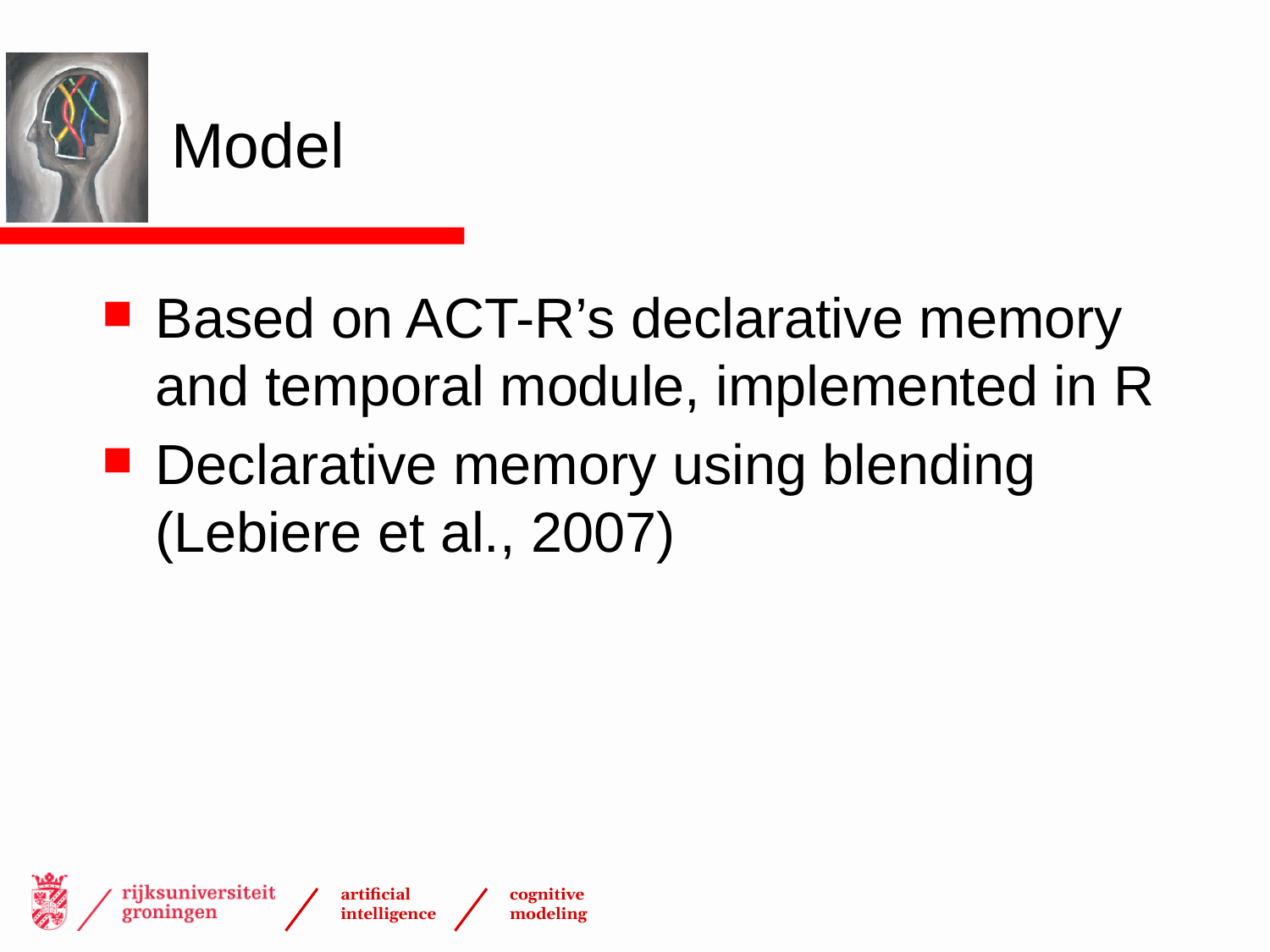

# Model
Based on ACT-R’s declarative memory and temporal module, implemented in R
Declarative memory using blending (Lebiere et al., 2007)